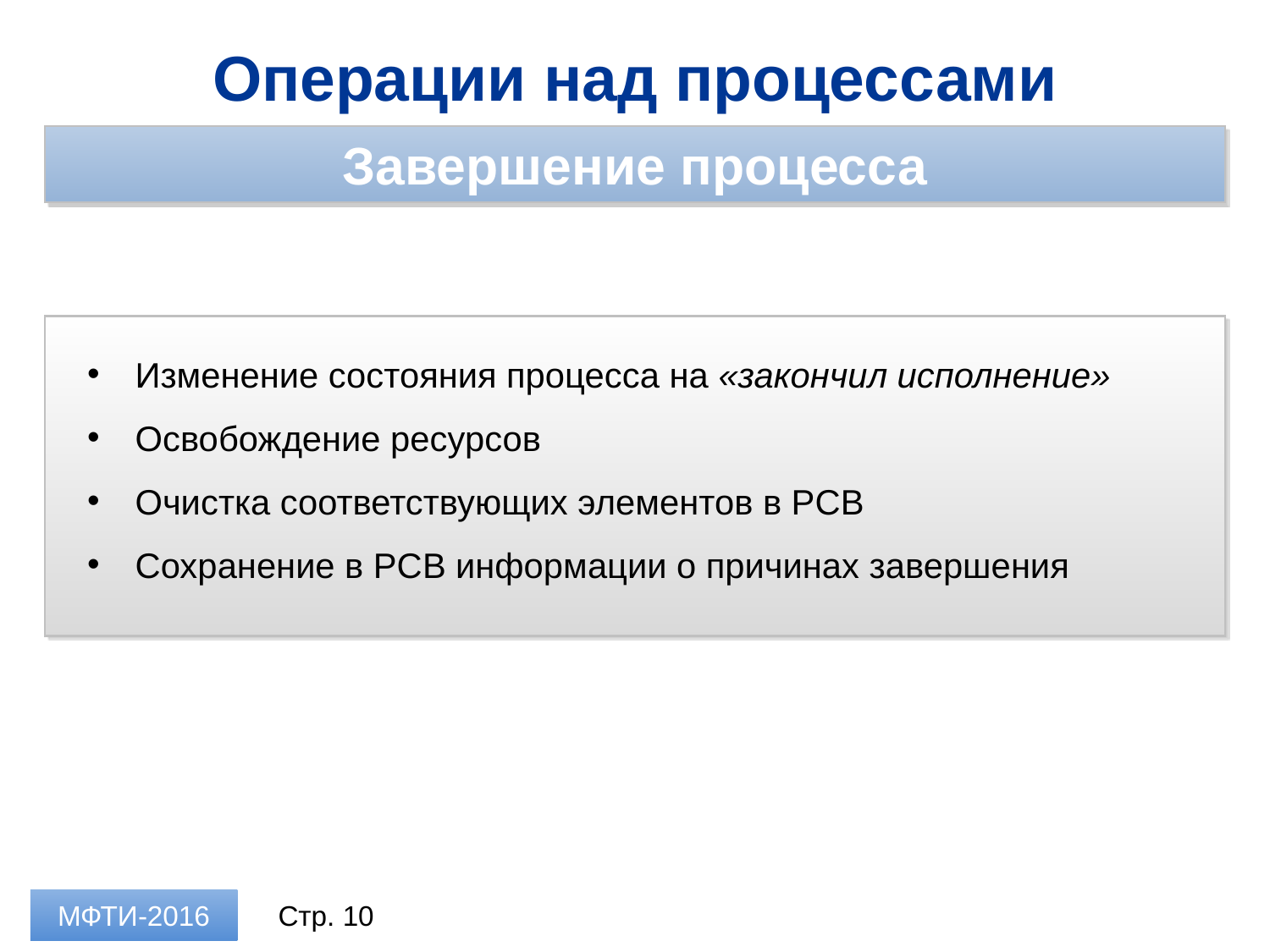

Операции над процессами
Завершение процесса

Изменение состояния процесса на «закончил исполнение»
Освобождение ресурсов
Очистка соответствующих элементов в PCB
Сохранение в PCB информации о причинах завершения
МФТИ-2016
Стр. 10